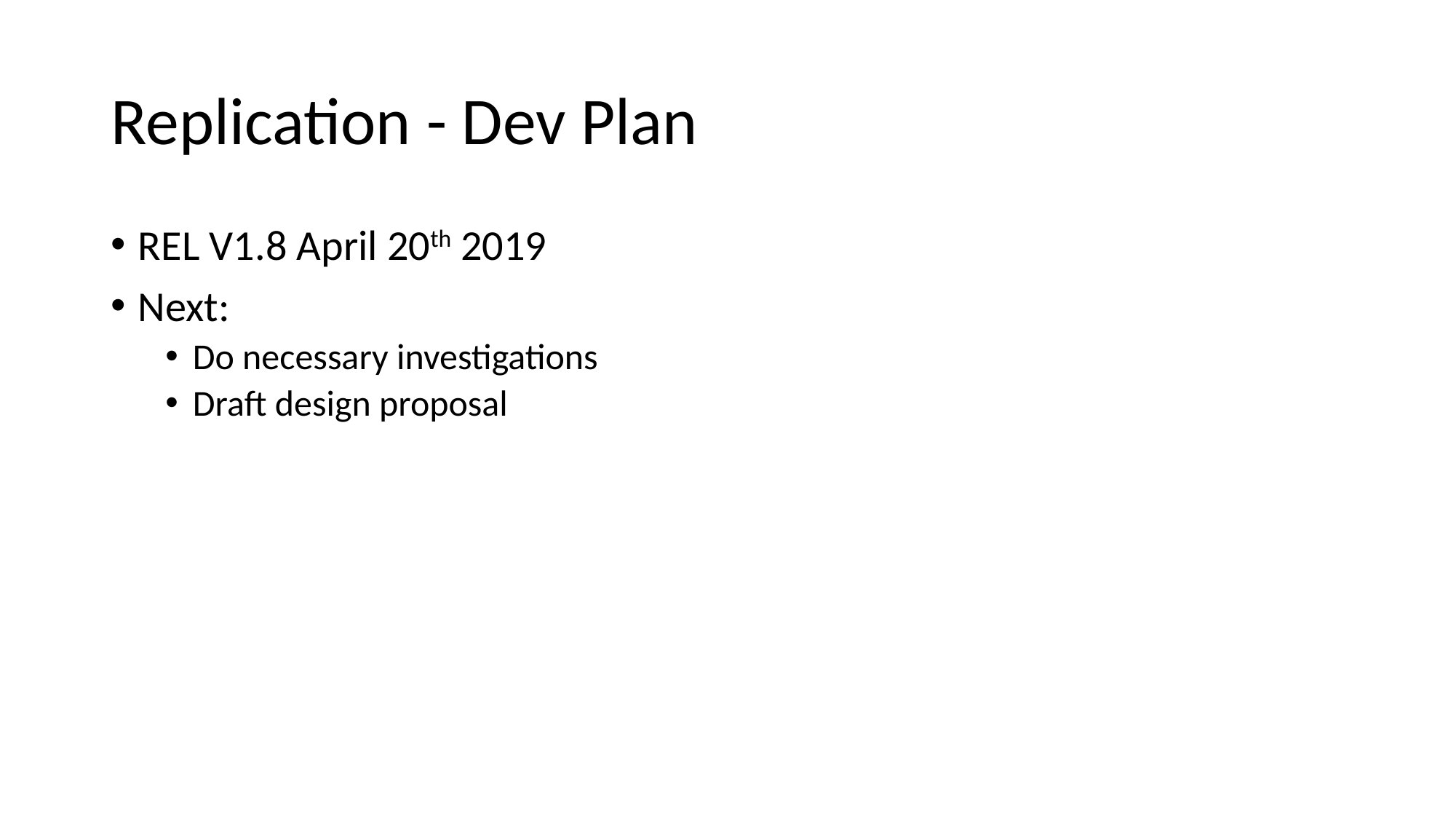

# Replication - Dev Plan
REL V1.8 April 20th 2019
Next:
Do necessary investigations
Draft design proposal